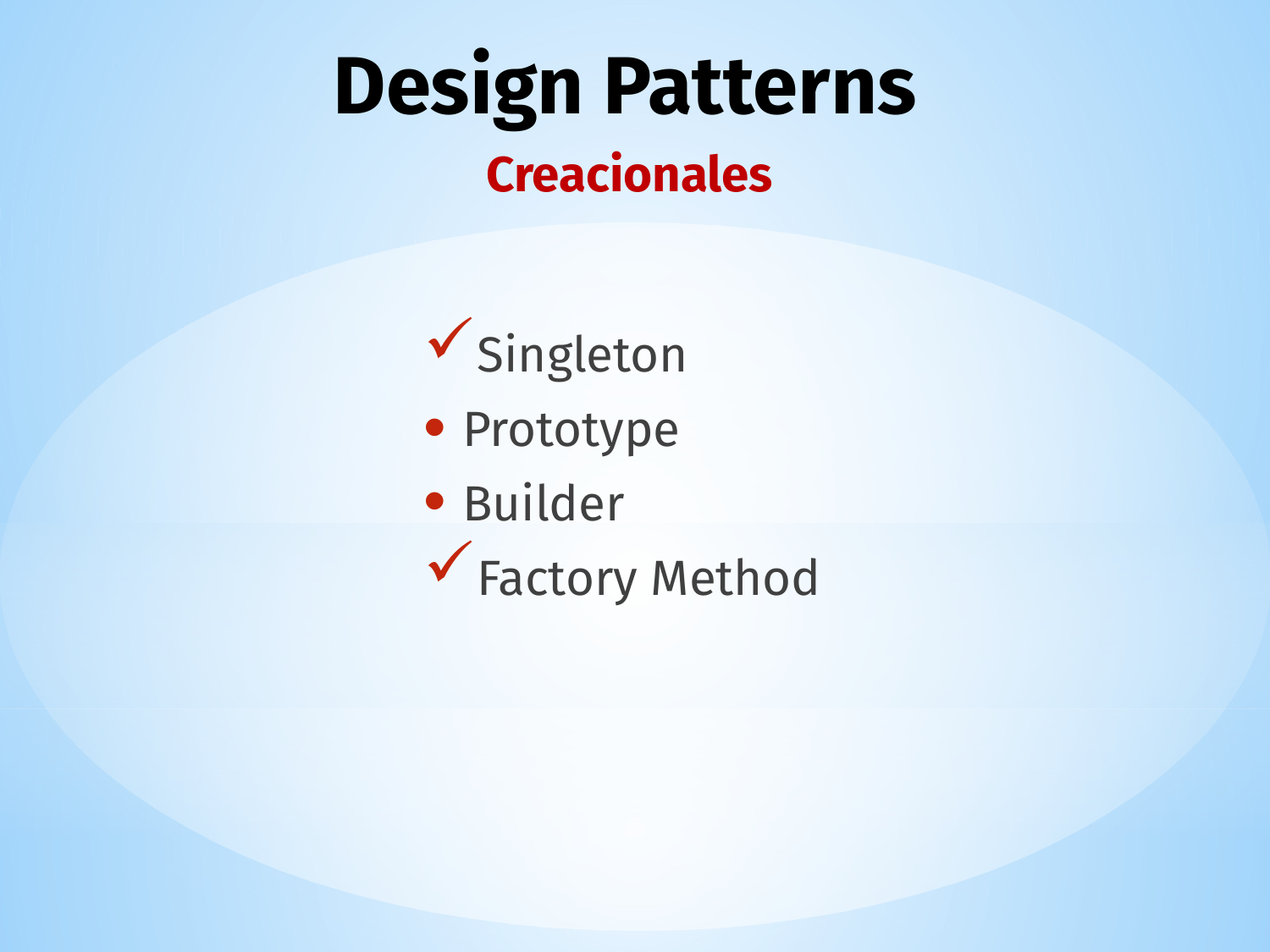

# Design Patterns
Creacionales
Singleton
 Prototype
 Builder
Factory Method